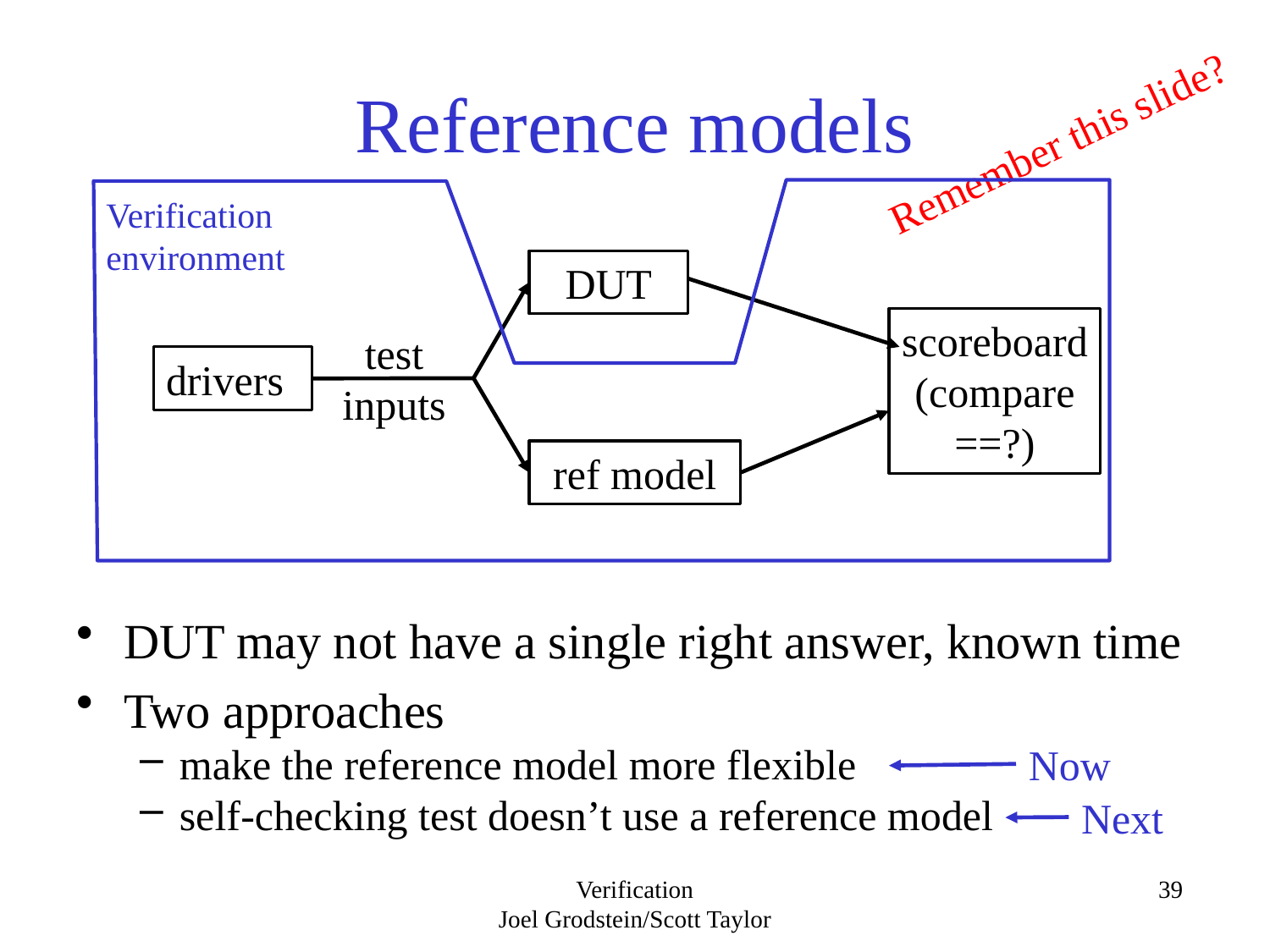

# Reference models
Remember this slide?

Verification environment
DUT
scoreboard
(compare
==?)
test inputs
drivers
ref model
DUT may not have a single right answer, known time
Two approaches
make the reference model more flexible
self-checking test doesn’t use a reference model

Now
Next
Verification
Joel Grodstein/Scott Taylor